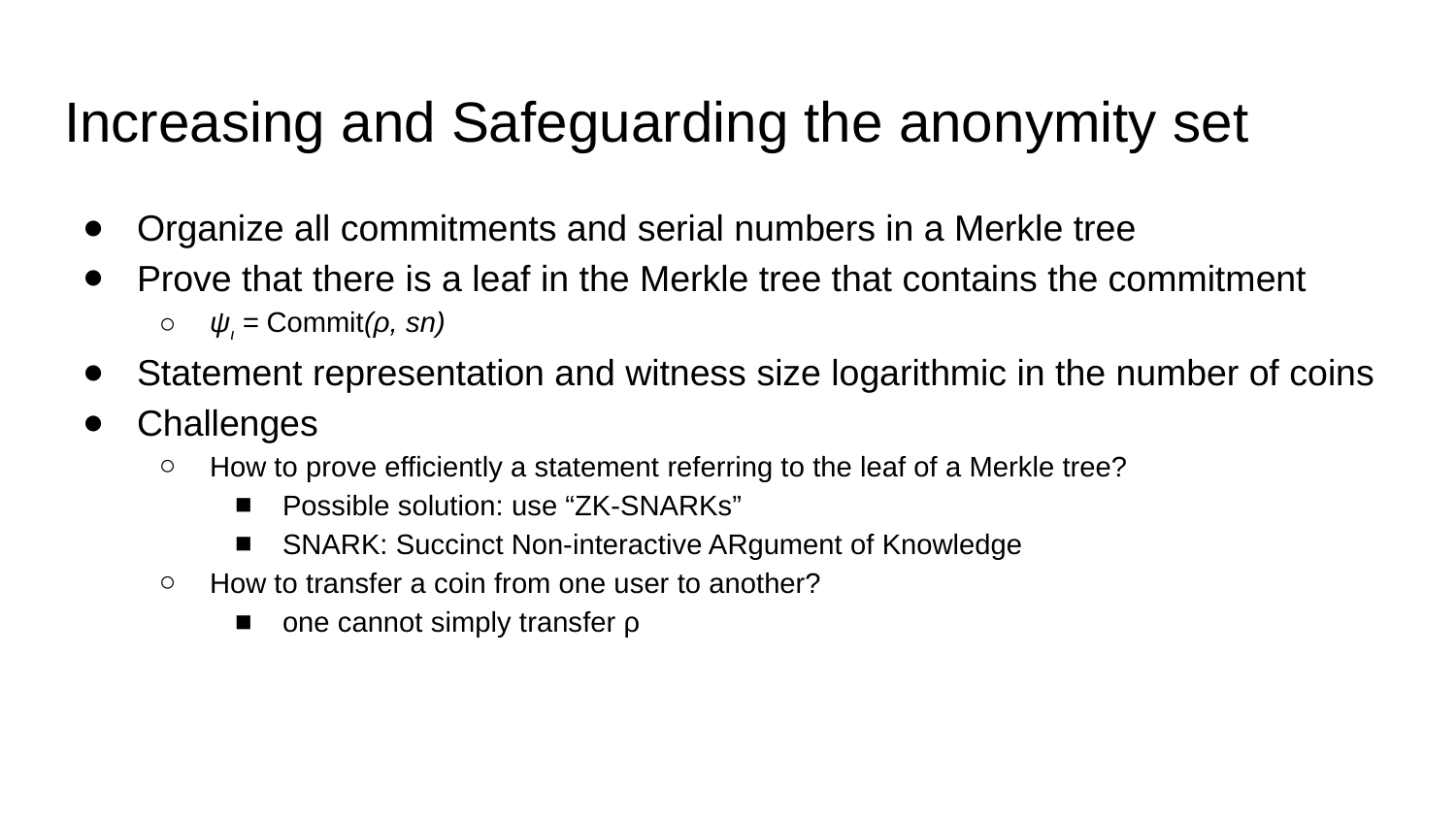

# Increasing and Safeguarding the anonymity set
Organize all commitments and serial numbers in a Merkle tree
Prove that there is a leaf in the Merkle tree that contains the commitment
ψι = Commit(ρ, sn)
Statement representation and witness size logarithmic in the number of coins
Challenges
How to prove efficiently a statement referring to the leaf of a Merkle tree?
Possible solution: use “ZK-SNARKs”
SNARK: Succinct Non-interactive ARgument of Knowledge
How to transfer a coin from one user to another?
one cannot simply transfer ρ